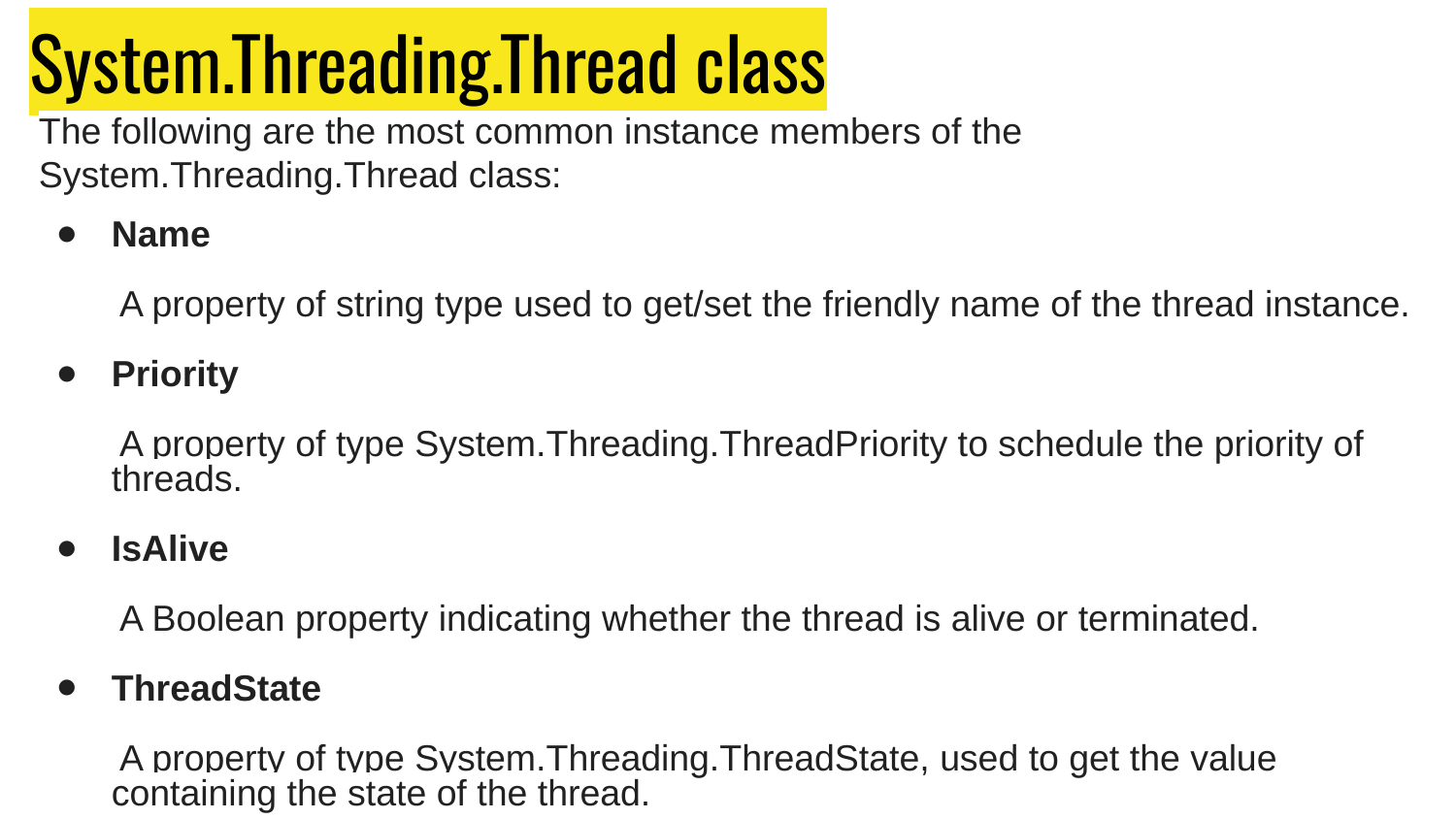

# System.Threading.Thread class

The following are the most common instance members of the System.Threading.Thread class:
Name
 A property of string type used to get/set the friendly name of the thread instance.
Priority
 A property of type System.Threading.ThreadPriority to schedule the priority of threads.
IsAlive
 A Boolean property indicating whether the thread is alive or terminated.
ThreadState
 A property of type System.Threading.ThreadState, used to get the value containing the state of the thread.
·